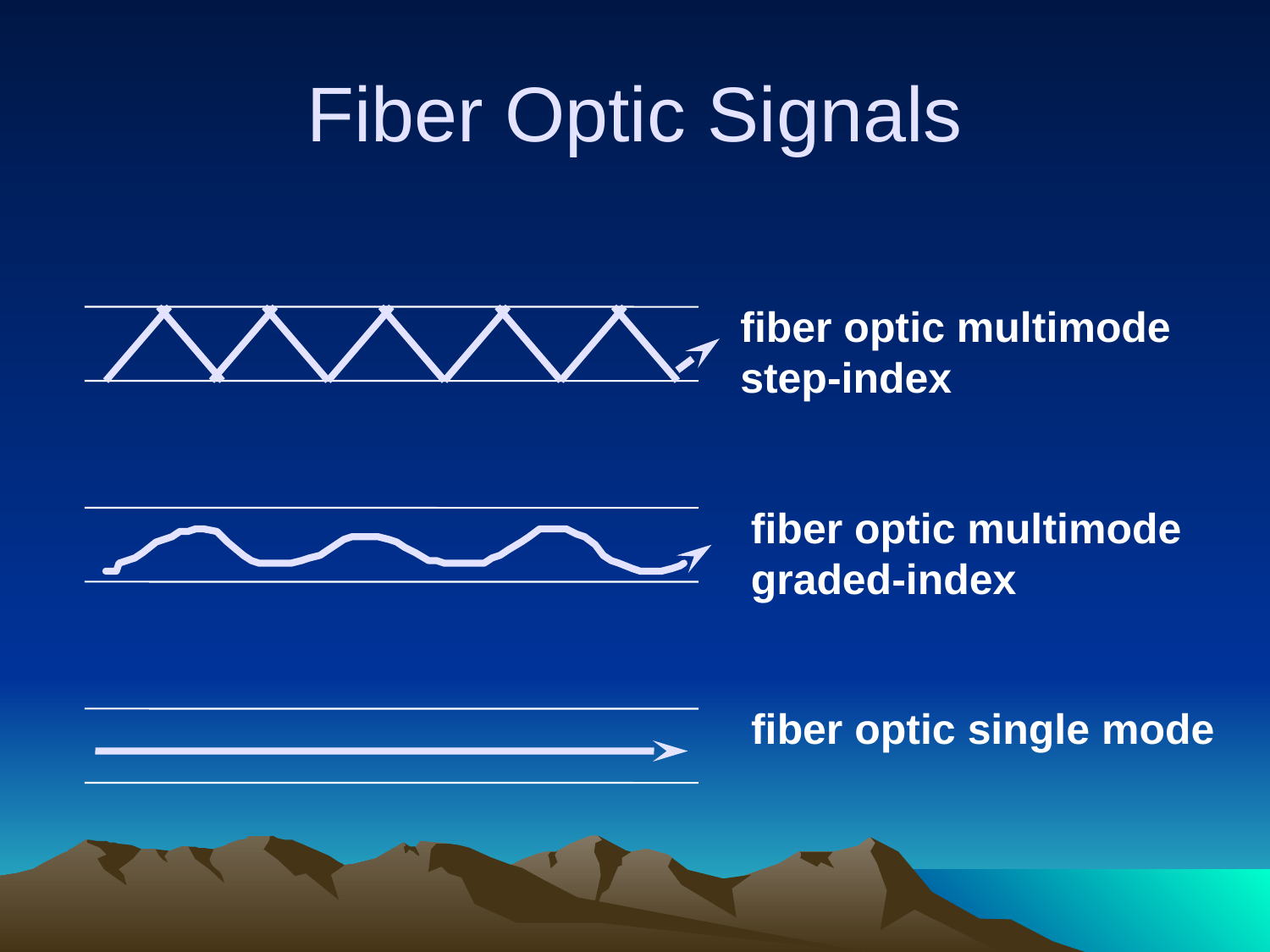

# Fiber Optic Signals
fiber optic multimode
step-index

fiber optic multimode
graded-index

fiber optic single mode